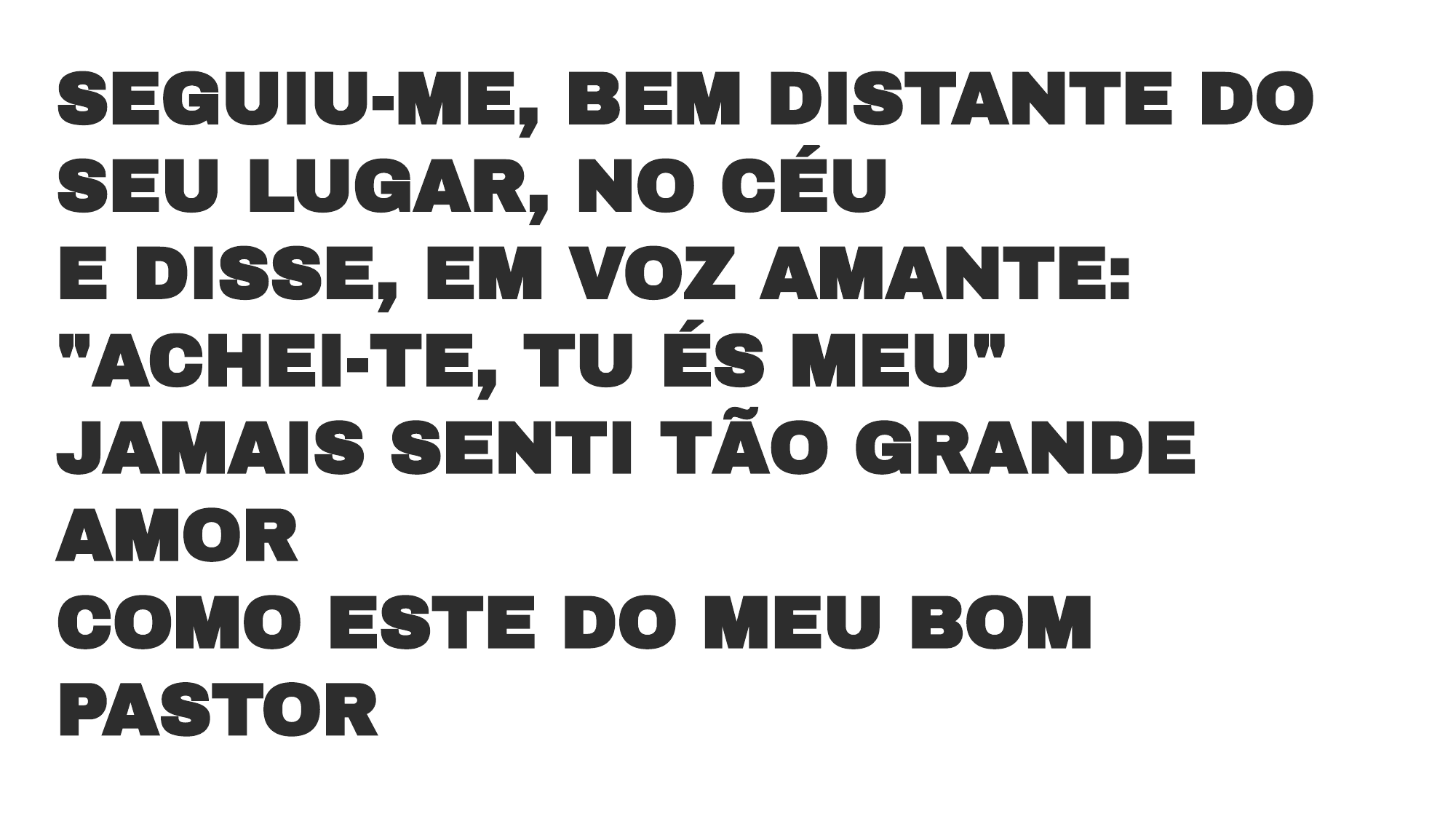

SEGUIU-ME, BEM DISTANTE DO SEU LUGAR, NO CÉU
E DISSE, EM VOZ AMANTE: "ACHEI-TE, TU ÉS MEU"
JAMAIS SENTI TÃO GRANDE AMOR
COMO ESTE DO MEU BOM PASTOR